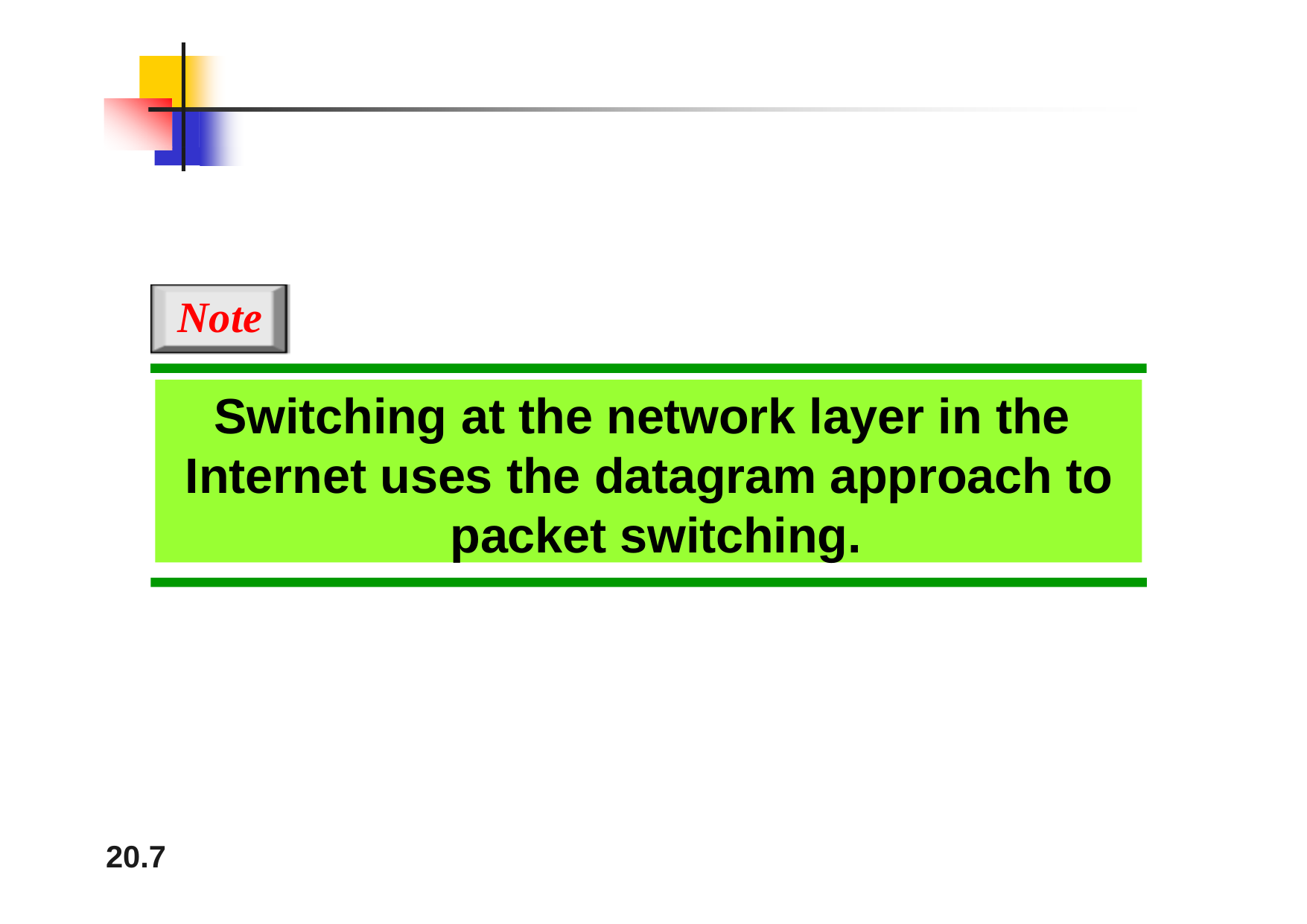

Note

Switching at the network layer in the  Internet uses the datagram approach to  packet switching.

20.7